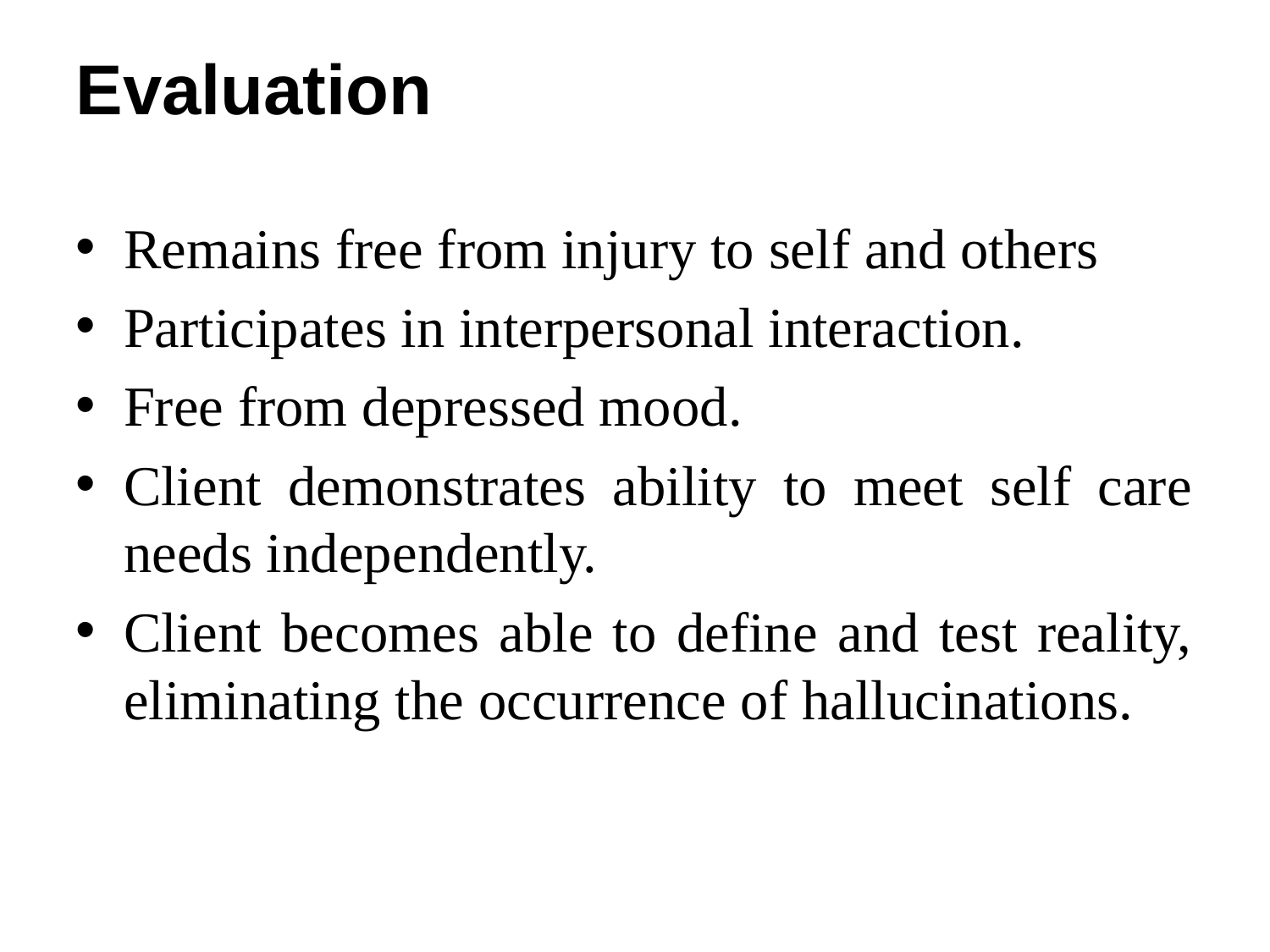

# Evaluation
Remains free from injury to self and others
Participates in interpersonal interaction.
Free from depressed mood.
Client demonstrates ability to meet self care needs independently.
Client becomes able to define and test reality, eliminating the occurrence of hallucinations.